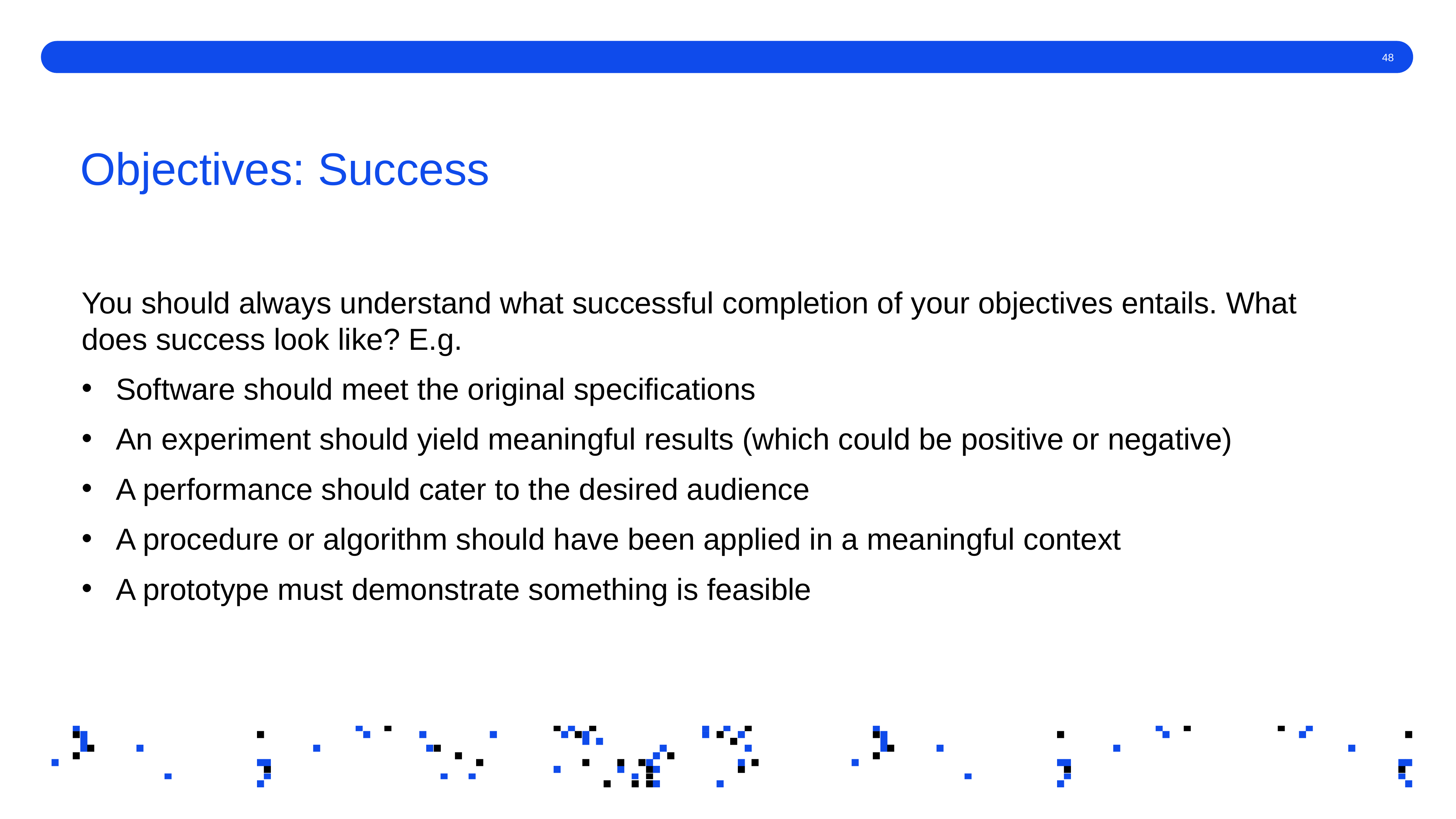

# Objectives: Success
You should always understand what successful completion of your objectives entails. What does success look like? E.g.
Software should meet the original specifications
An experiment should yield meaningful results (which could be positive or negative)
A performance should cater to the desired audience
A procedure or algorithm should have been applied in a meaningful context
A prototype must demonstrate something is feasible